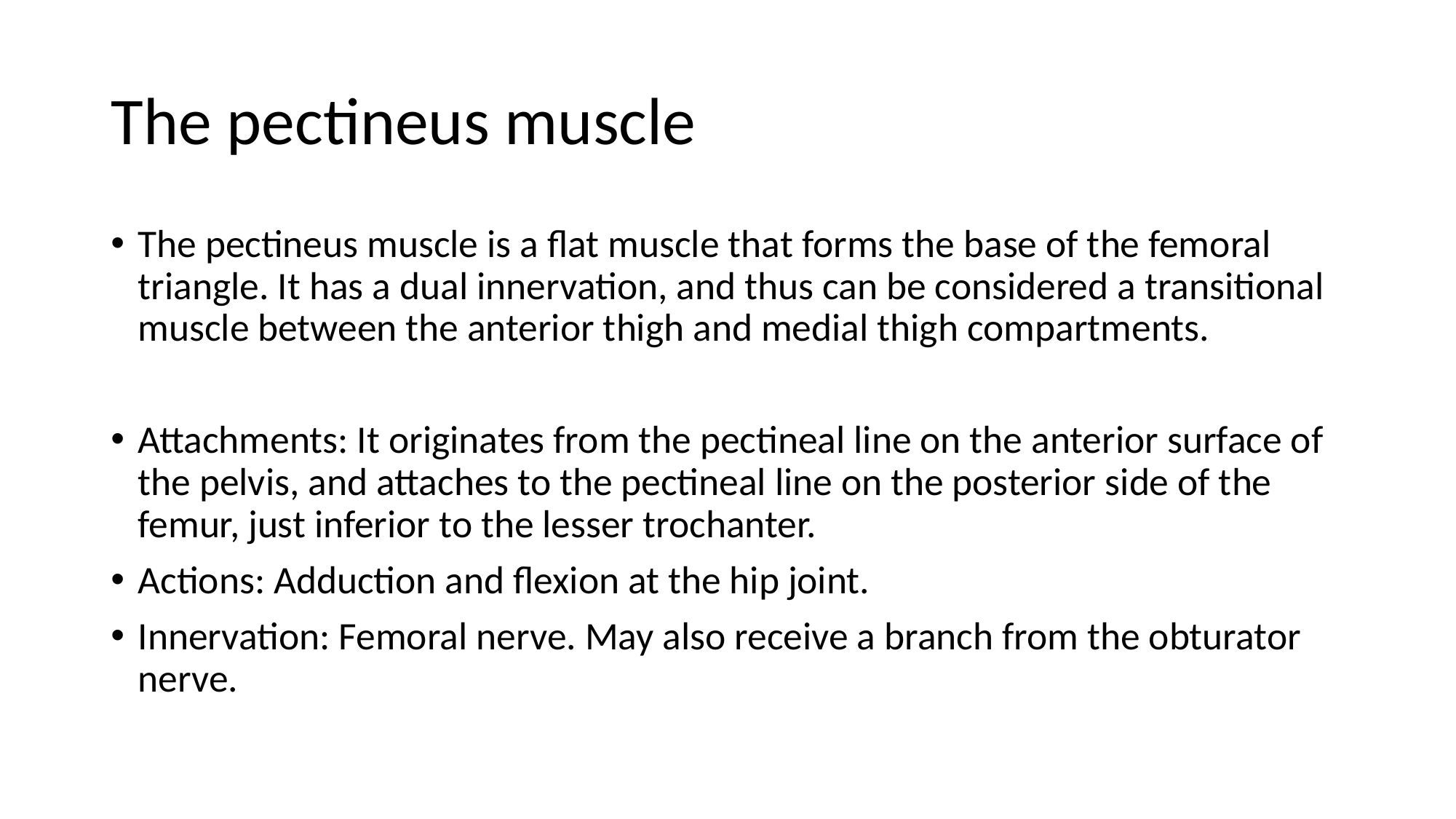

# The pectineus muscle
The pectineus muscle is a flat muscle that forms the base of the femoral triangle. It has a dual innervation, and thus can be considered a transitional muscle between the anterior thigh and medial thigh compartments.

Attachments: It originates from the pectineal line on the anterior surface of the pelvis, and attaches to the pectineal line on the posterior side of the femur, just inferior to the lesser trochanter.
Actions: Adduction and flexion at the hip joint.
Innervation: Femoral nerve. May also receive a branch from the obturator nerve.